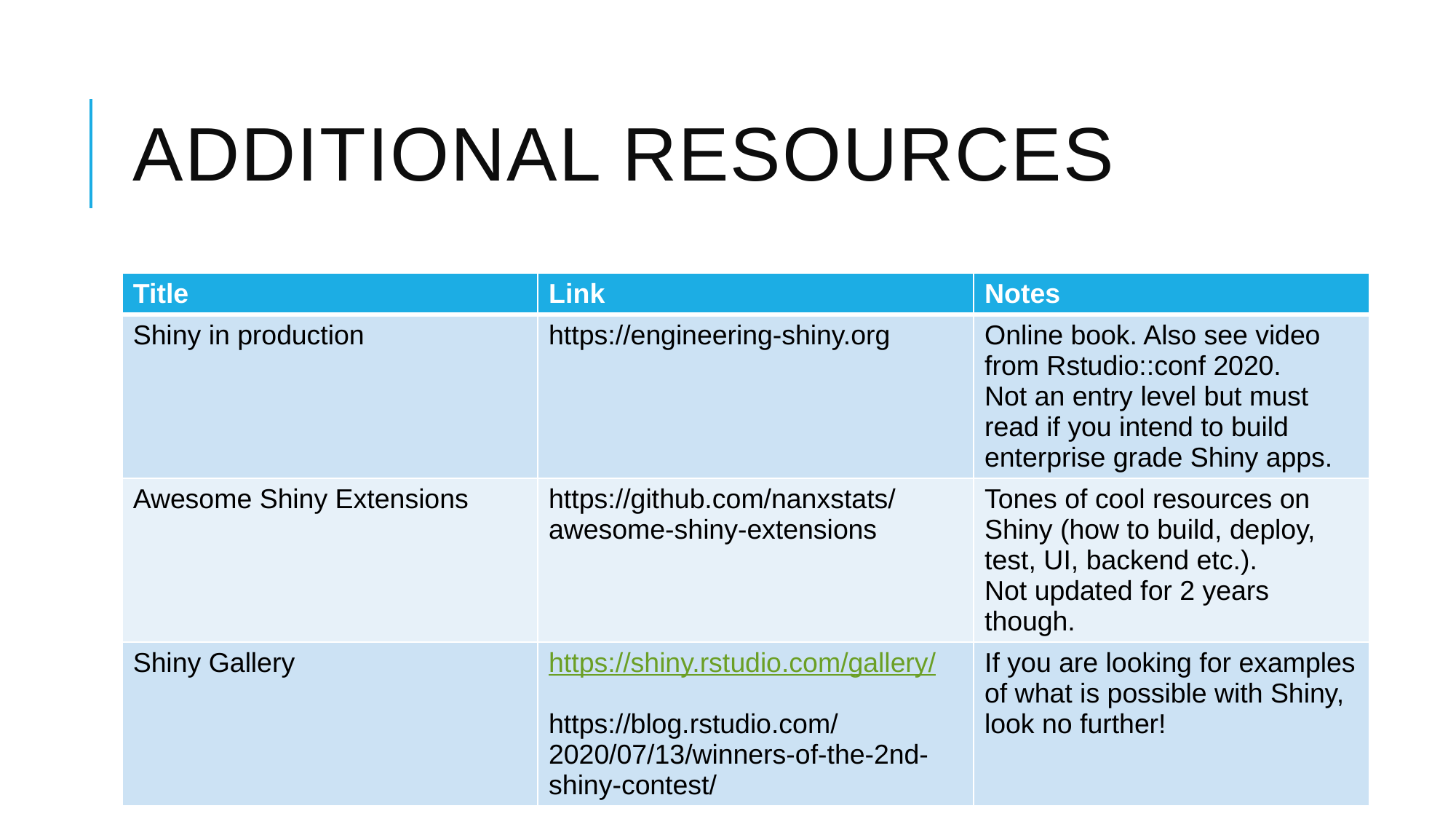

# Additional Resources
| Title | Link | Notes |
| --- | --- | --- |
| Shiny in production | https://engineering-shiny.org | Online book. Also see video from Rstudio::conf 2020. Not an entry level but must read if you intend to build enterprise grade Shiny apps. |
| Awesome Shiny Extensions | https://github.com/nanxstats/awesome-shiny-extensions | Tones of cool resources on Shiny (how to build, deploy, test, UI, backend etc.). Not updated for 2 years though. |
| Shiny Gallery | https://shiny.rstudio.com/gallery/ https://blog.rstudio.com/2020/07/13/winners-of-the-2nd-shiny-contest/ | If you are looking for examples of what is possible with Shiny, look no further! |